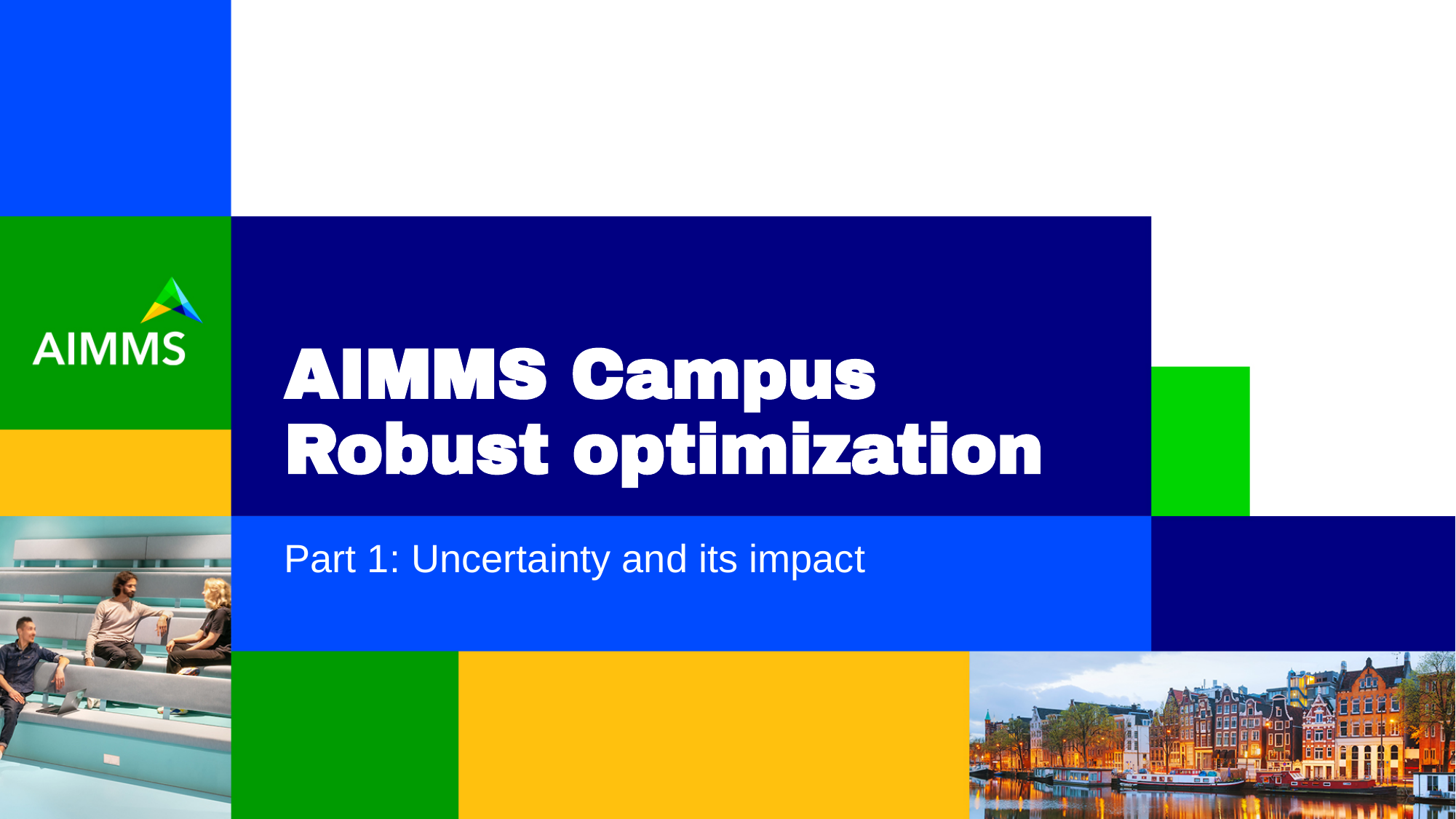

# AIMMS Campus Robust optimization
Part 1: Uncertainty and its impact